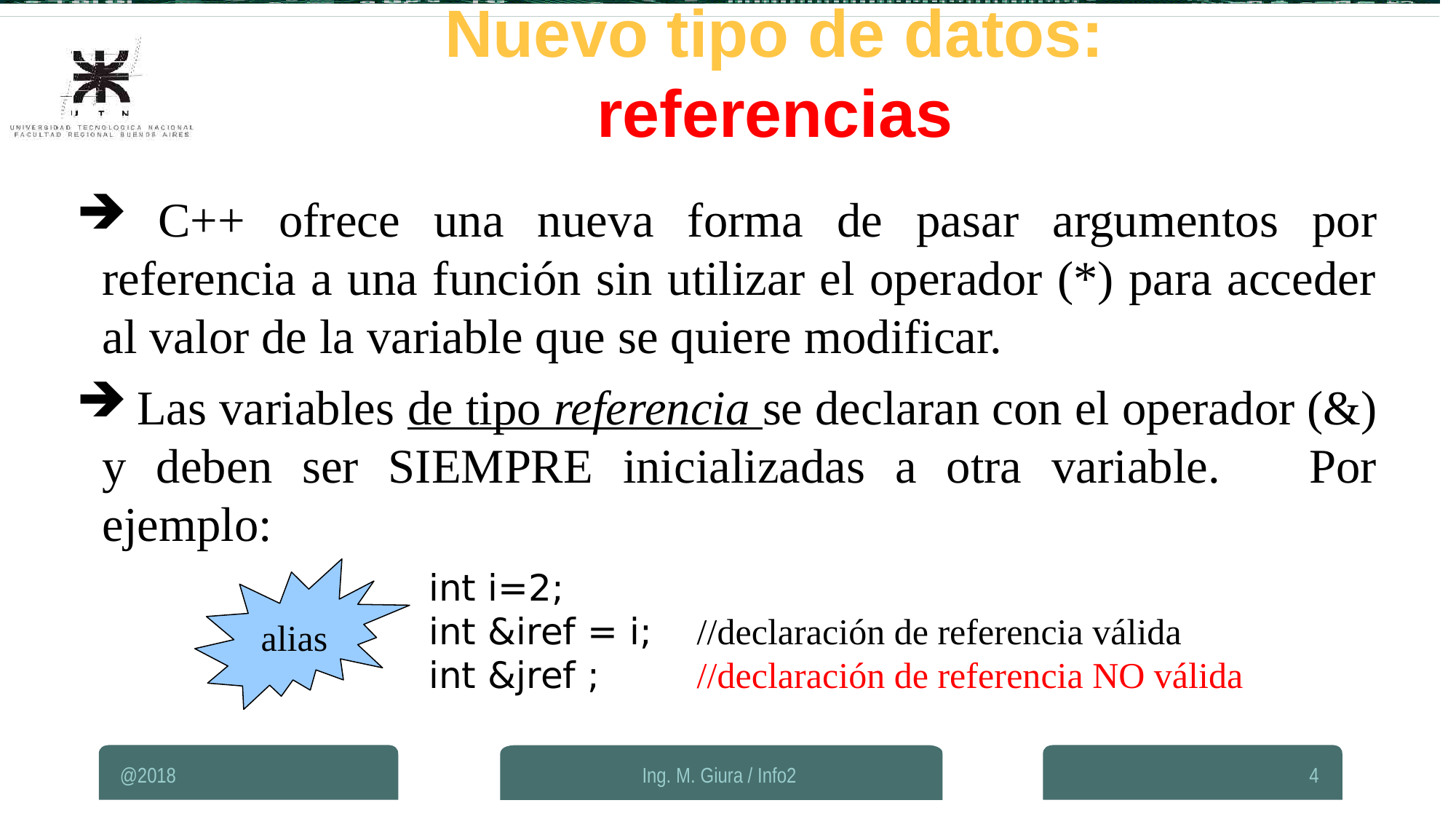

Nuevo tipo de datos: referencias
 C++ ofrece una nueva forma de pasar argumentos por referencia a una función sin utilizar el operador (*) para acceder al valor de la variable que se quiere modificar.
 Las variables de tipo referencia se declaran con el operador (&) y deben ser SIEMPRE inicializadas a otra variable.   Por ejemplo:

int i=2;
int &iref = i;	//declaración de referencia válida
int &jref ;		//declaración de referencia NO válida
alias
@2018
Ing. M. Giura / Info2
4